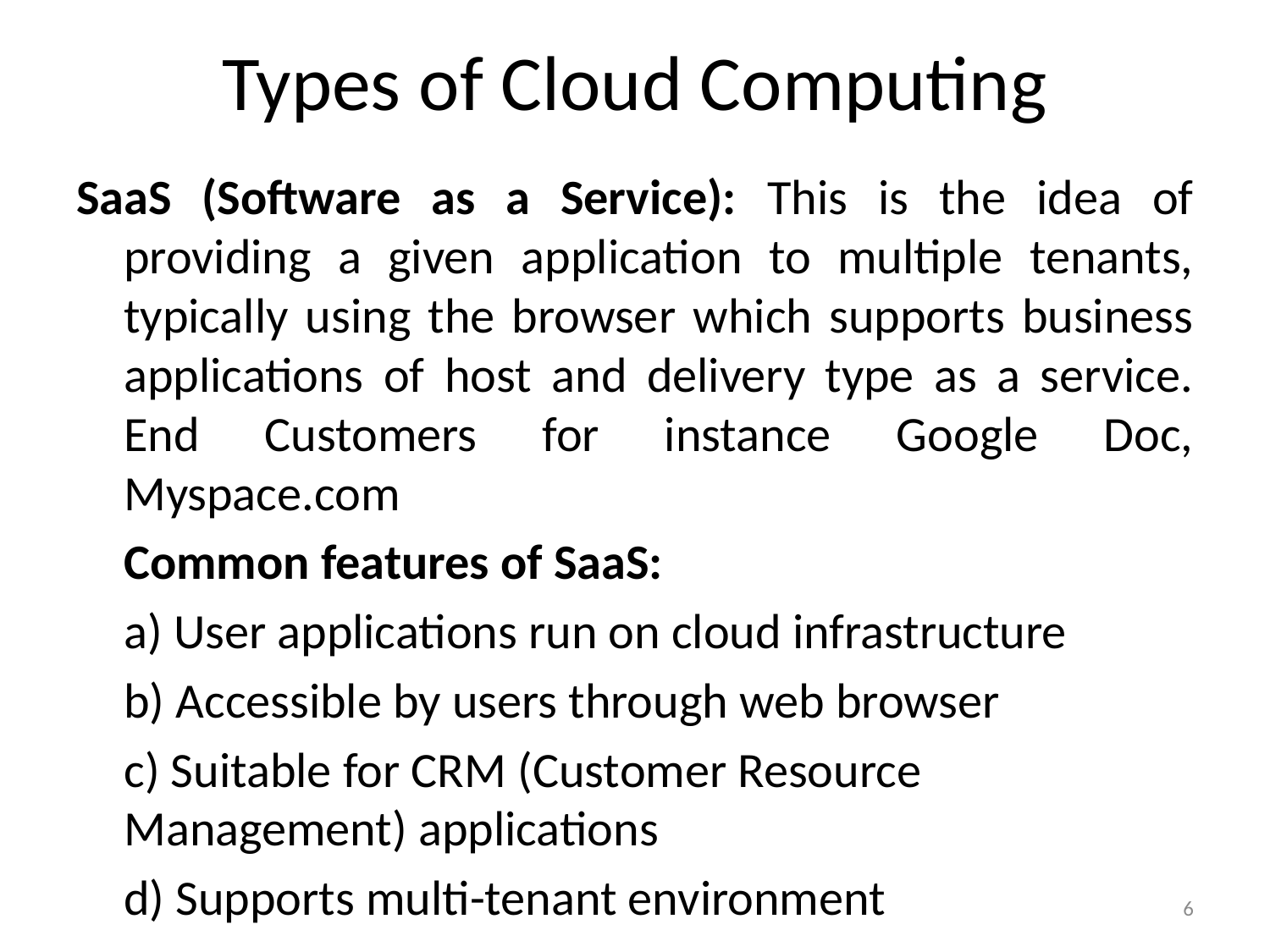

# Types of Cloud Computing
SaaS (Software as a Service): This is the idea of providing a given application to multiple tenants, typically using the browser which supports business applications of host and delivery type as a service. End Customers for instance Google Doc, Myspace.com
	Common features of SaaS:
	a) User applications run on cloud infrastructure
	b) Accessible by users through web browser
	c) Suitable for CRM (Customer Resource Management) applications
	d) Supports multi-tenant environment
6